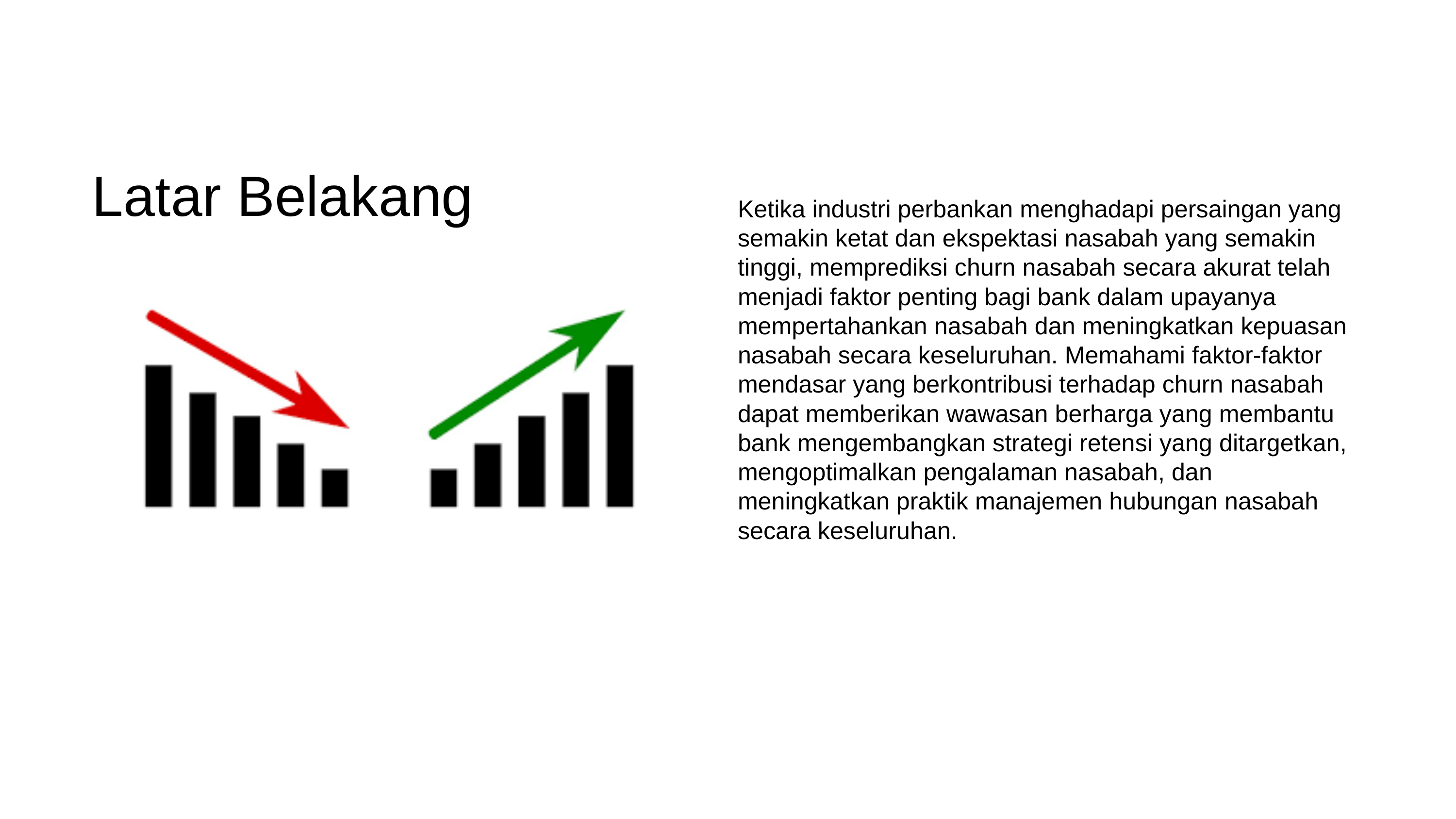

Latar Belakang
Ketika industri perbankan menghadapi persaingan yang semakin ketat dan ekspektasi nasabah yang semakin tinggi, memprediksi churn nasabah secara akurat telah menjadi faktor penting bagi bank dalam upayanya mempertahankan nasabah dan meningkatkan kepuasan nasabah secara keseluruhan. Memahami faktor-faktor mendasar yang berkontribusi terhadap churn nasabah dapat memberikan wawasan berharga yang membantu bank mengembangkan strategi retensi yang ditargetkan, mengoptimalkan pengalaman nasabah, dan meningkatkan praktik manajemen hubungan nasabah secara keseluruhan.